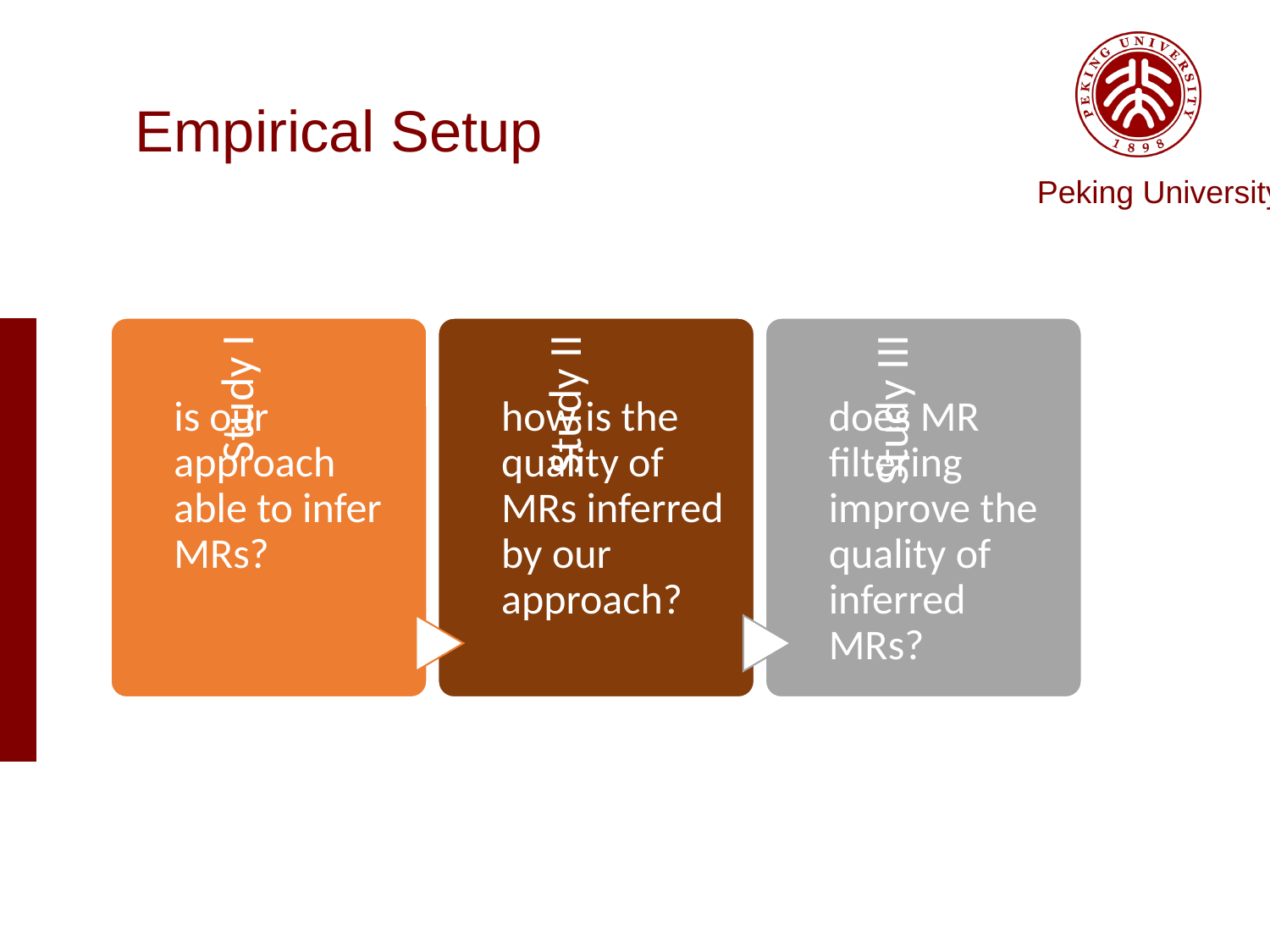

# Empirical Setup
Study I

is our approach able to infer MRs?
Study II

how is the quality of MRs inferred by our approach?
Study III

does MR filtering improve the quality of inferred MRs?